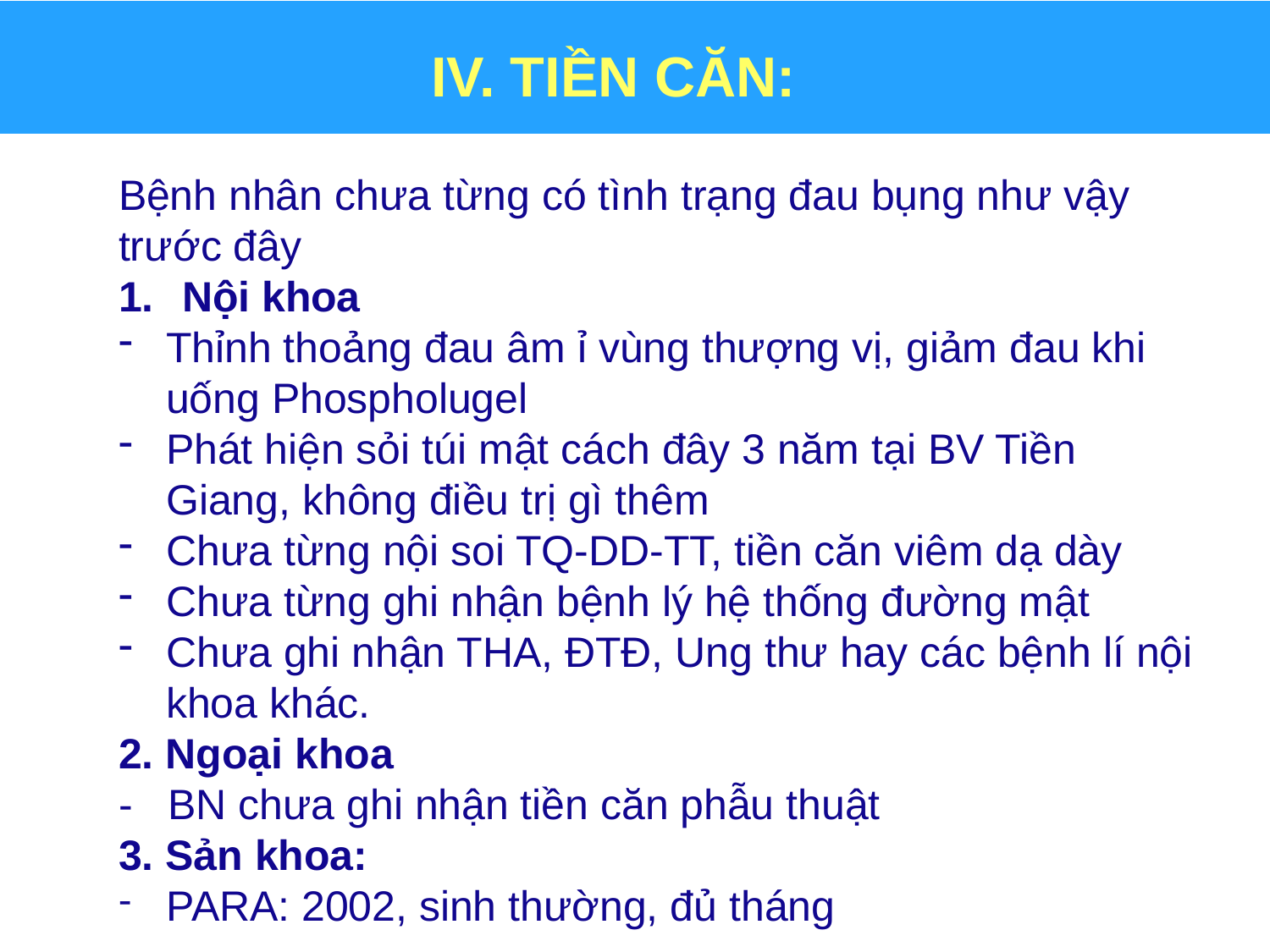

# IV. TIỀN CĂN:
Bệnh nhân chưa từng có tình trạng đau bụng như vậy trước đây
Nội khoa
Thỉnh thoảng đau âm ỉ vùng thượng vị, giảm đau khi uống Phospholugel
Phát hiện sỏi túi mật cách đây 3 năm tại BV Tiền Giang, không điều trị gì thêm
Chưa từng nội soi TQ-DD-TT, tiền căn viêm dạ dày
Chưa từng ghi nhận bệnh lý hệ thống đường mật
Chưa ghi nhận THA, ĐTĐ, Ung thư hay các bệnh lí nội khoa khác.
2. Ngoại khoa
-   BN chưa ghi nhận tiền căn phẫu thuật
3. Sản khoa:
PARA: 2002, sinh thường, đủ tháng